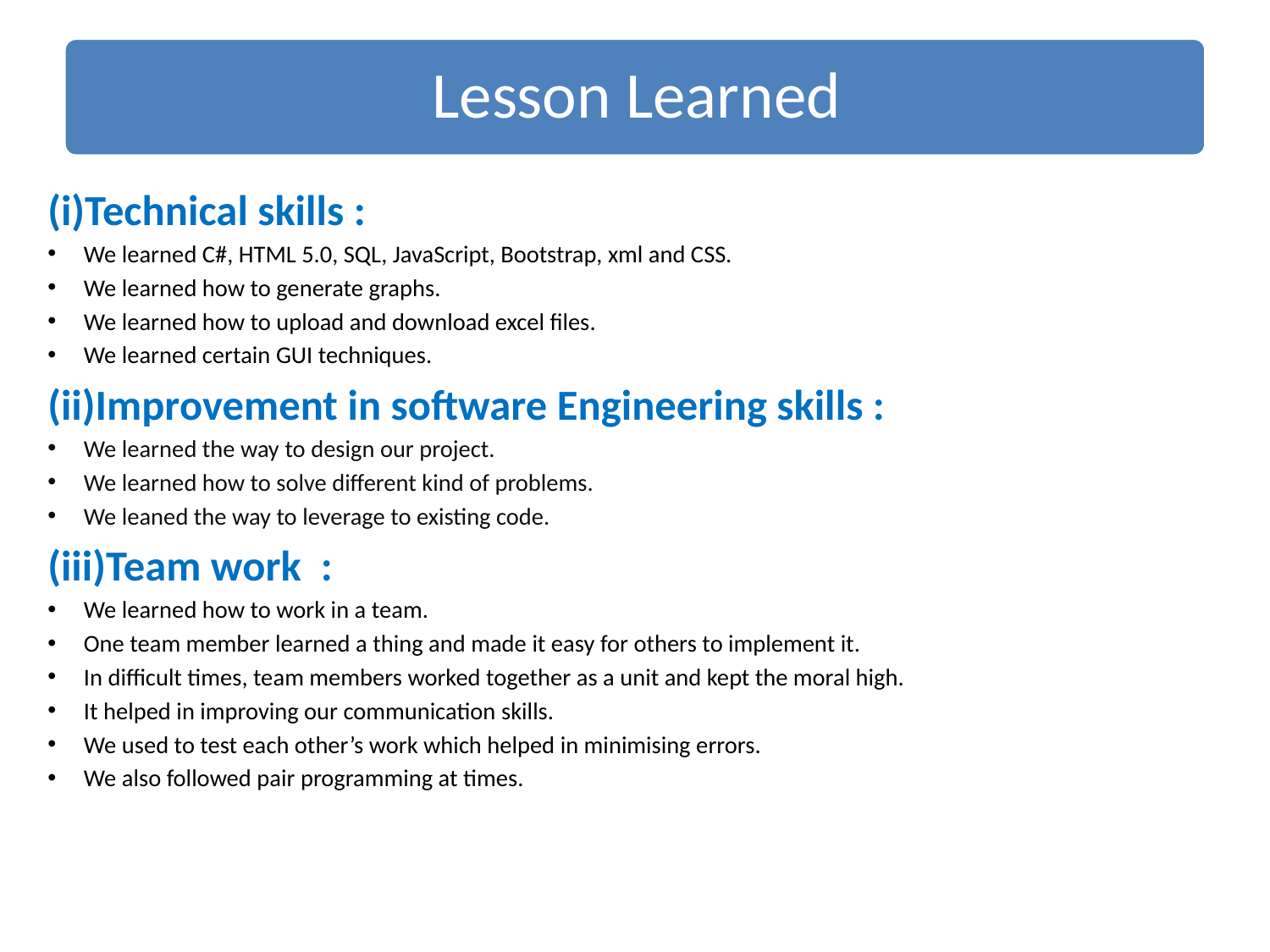

Lesson Learned
(i)Technical skills :
We learned C#, HTML 5.0, SQL, JavaScript, Bootstrap, xml and CSS.
We learned how to generate graphs.
We learned how to upload and download excel files.
We learned certain GUI techniques.
(ii)Improvement in software Engineering skills :
We learned the way to design our project.
We learned how to solve different kind of problems.
We leaned the way to leverage to existing code.
(iii)Team work  :
We learned how to work in a team.
One team member learned a thing and made it easy for others to implement it.
In difficult times, team members worked together as a unit and kept the moral high.
It helped in improving our communication skills.
We used to test each other’s work which helped in minimising errors.
We also followed pair programming at times.